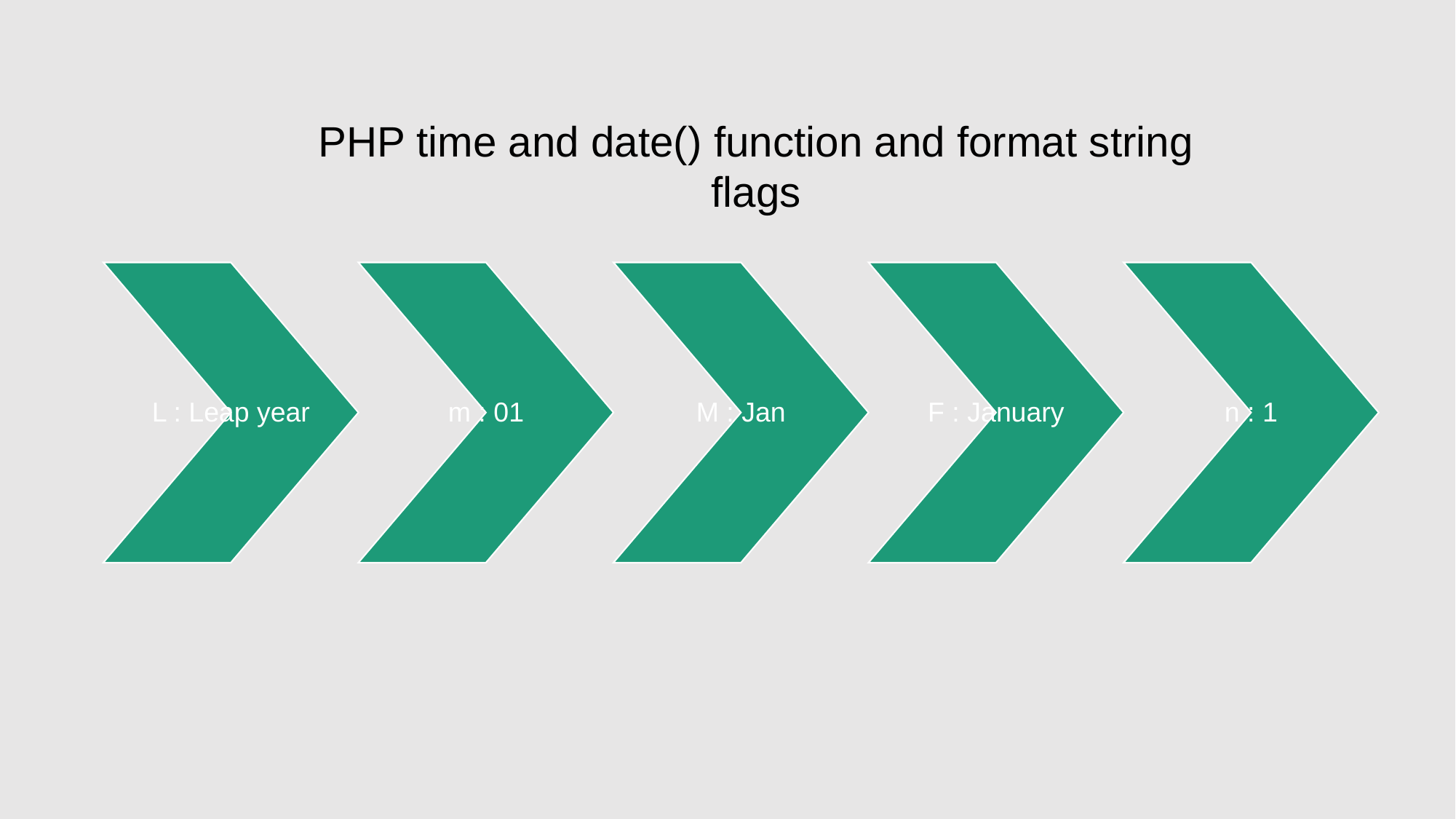

PHP time and date() function and format string flags
L : Leap year
m : 01
F : January
M : Jan
n : 1